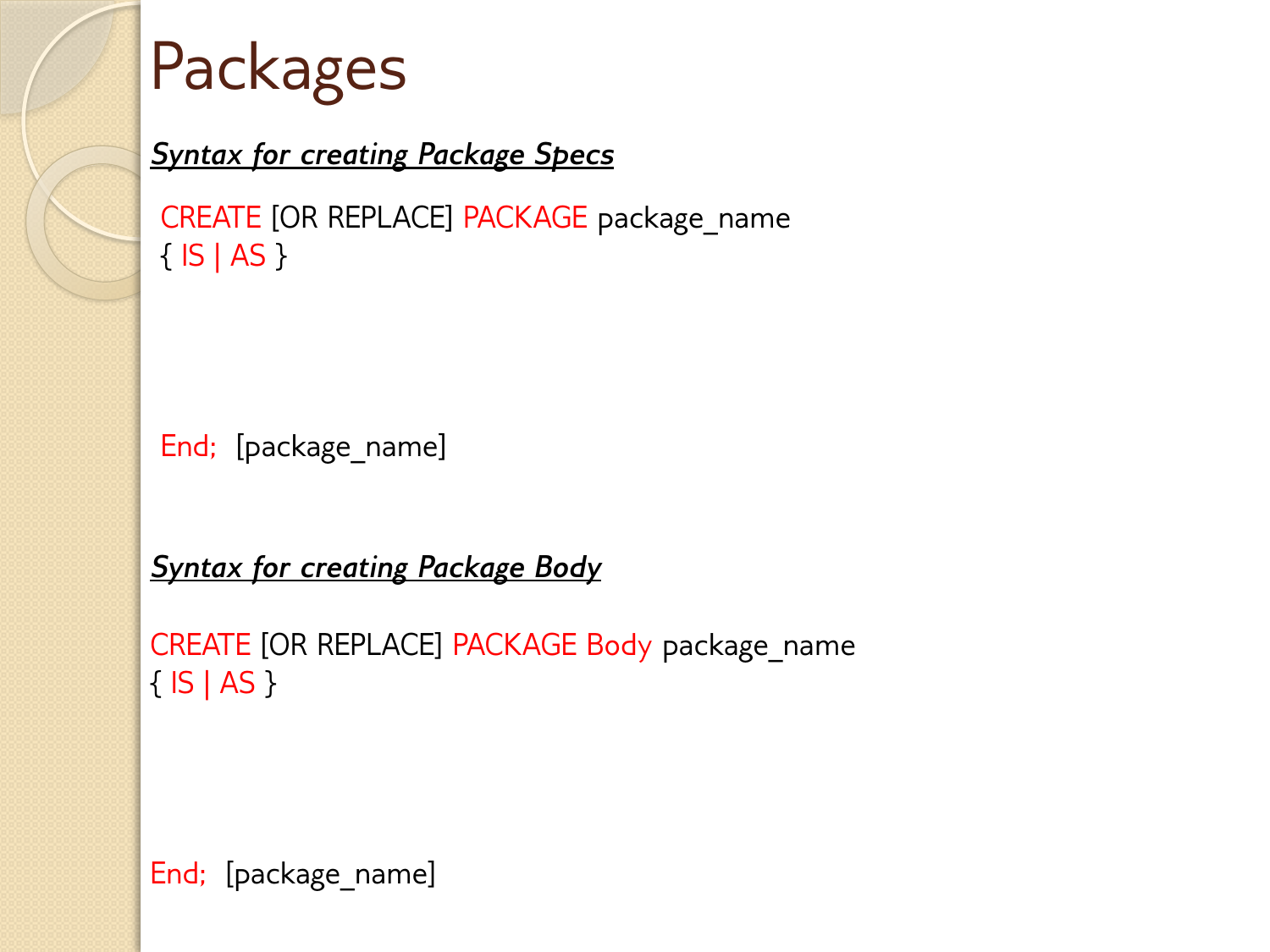

Packages
Syntax for creating Package Specs
CREATE [OR REPLACE] PACKAGE package_name
{ IS | AS }

End;  [package_name]
Syntax for creating Package Body
CREATE [OR REPLACE] PACKAGE Body package_name
{ IS | AS }

End;  [package_name]